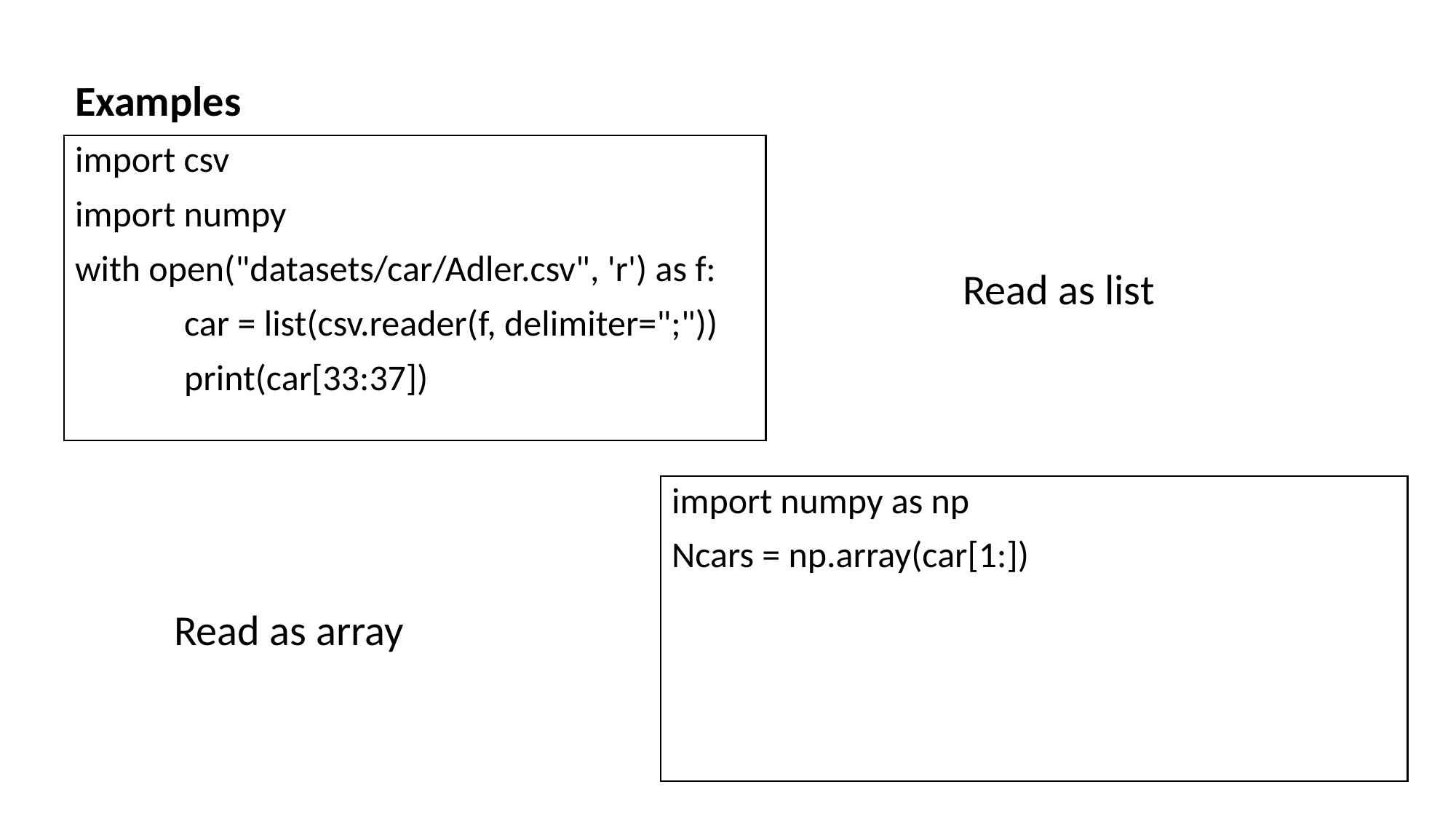

Examples

import csv
import numpy
with open("datasets/car/Adler.csv", 'r') as f:
	car = list(csv.reader(f, delimiter=";"))
	print(car[33:37])
Read as list
import numpy as np
Ncars = np.array(car[1:])
Read as array